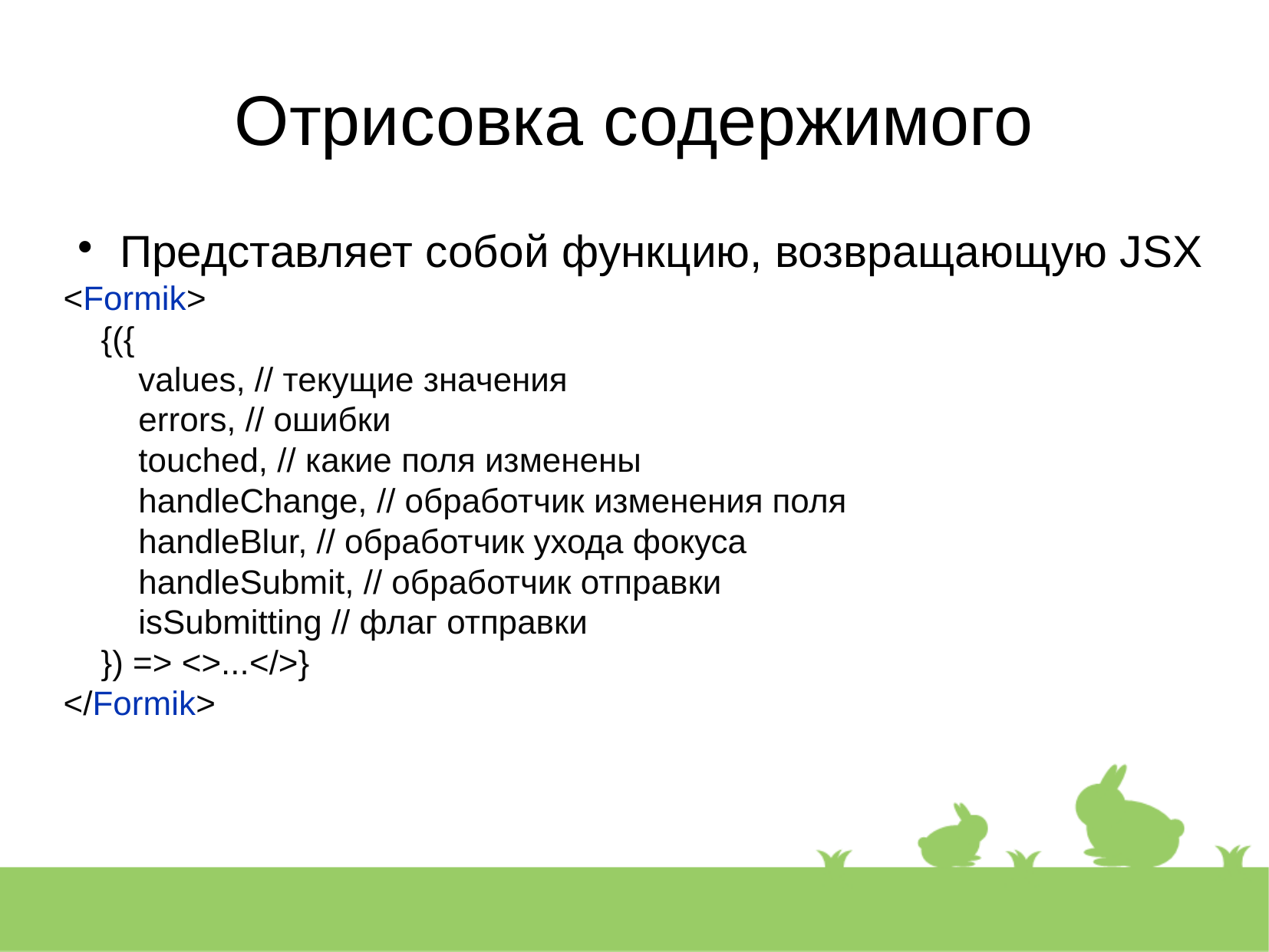

Отрисовка содержимого
Представляет собой функцию, возвращающую JSX
<Formik>
    {({
        values, // текущие значения
        errors, // ошибки
        touched, // какие поля изменены
        handleChange, // обработчик изменения поля
        handleBlur, // обработчик ухода фокуса
        handleSubmit, // обработчик отправки
        isSubmitting // флаг отправки
    }) => <>...</>}
</Formik>